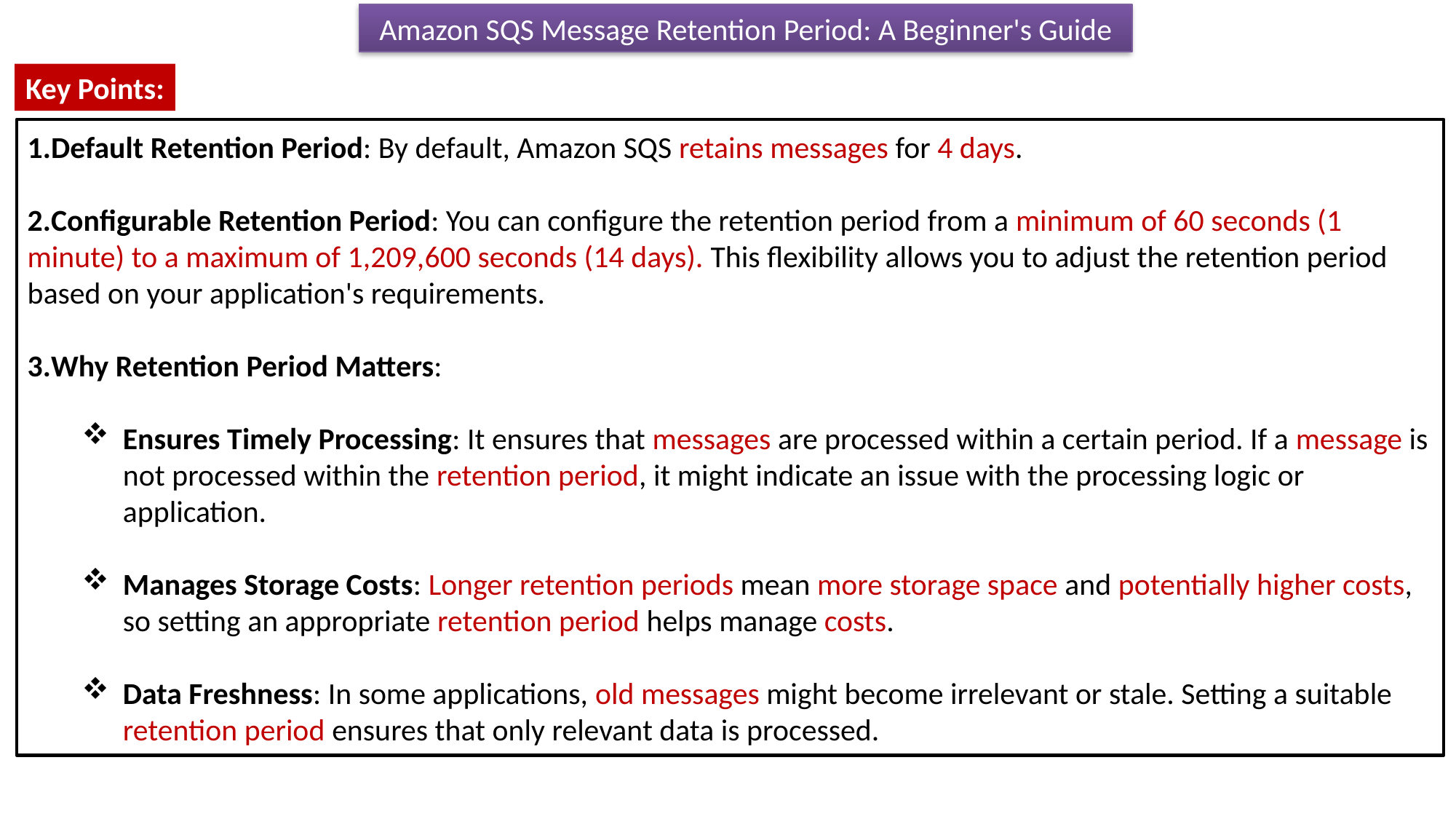

Amazon SQS Message Retention Period: A Beginner's Guide

Key Points:
Default Retention Period: By default, Amazon SQS retains messages for 4 days.
Configurable Retention Period: You can configure the retention period from a minimum of 60 seconds (1 minute) to a maximum of 1,209,600 seconds (14 days). This flexibility allows you to adjust the retention period based on your application's requirements.
Why Retention Period Matters:
Ensures Timely Processing: It ensures that messages are processed within a certain period. If a message is not processed within the retention period, it might indicate an issue with the processing logic or application.
Manages Storage Costs: Longer retention periods mean more storage space and potentially higher costs, so setting an appropriate retention period helps manage costs.
Data Freshness: In some applications, old messages might become irrelevant or stale. Setting a suitable retention period ensures that only relevant data is processed.